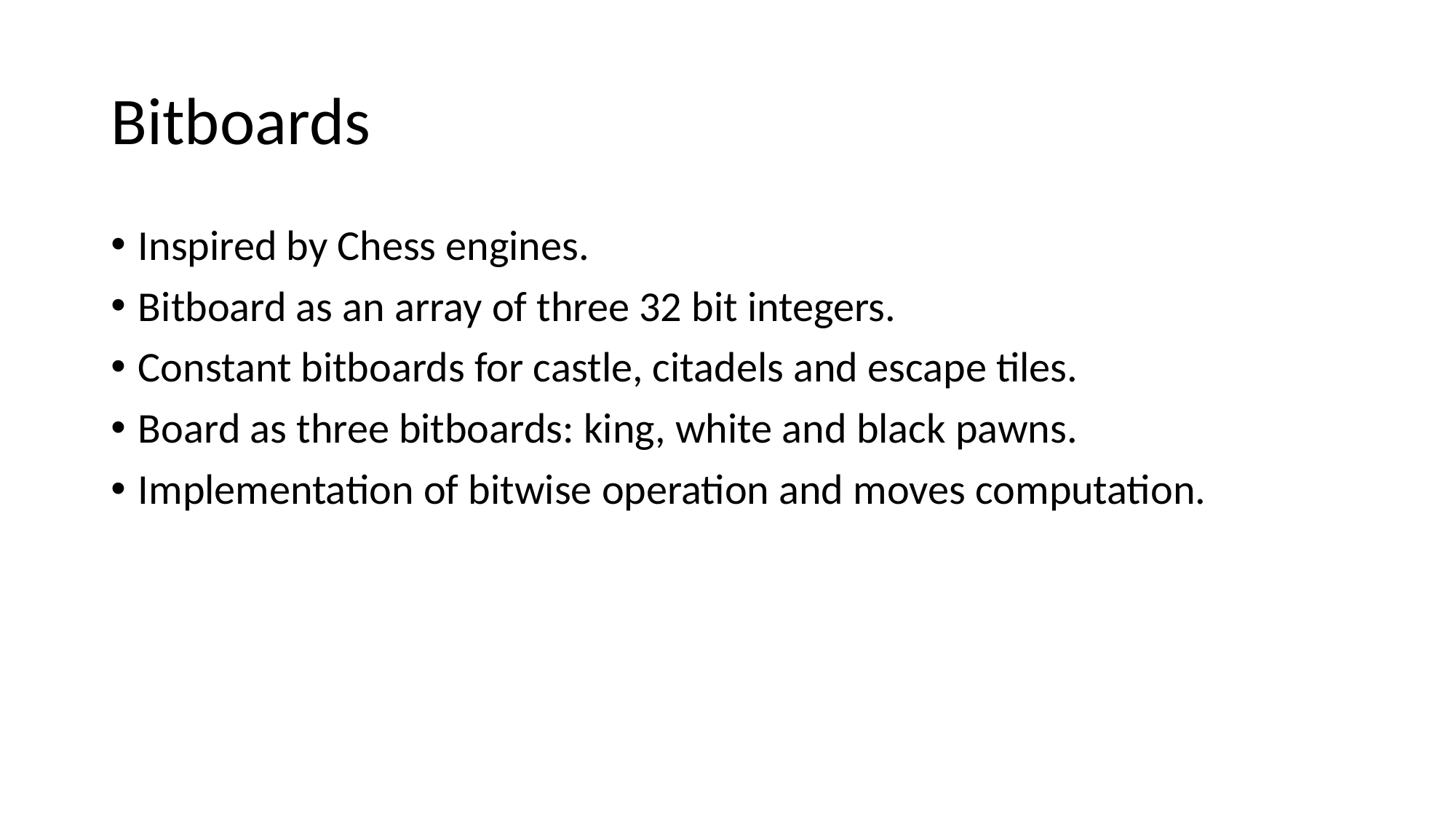

# Bitboards
Inspired by Chess engines.
Bitboard as an array of three 32 bit integers.
Constant bitboards for castle, citadels and escape tiles.
Board as three bitboards: king, white and black pawns.
Implementation of bitwise operation and moves computation.